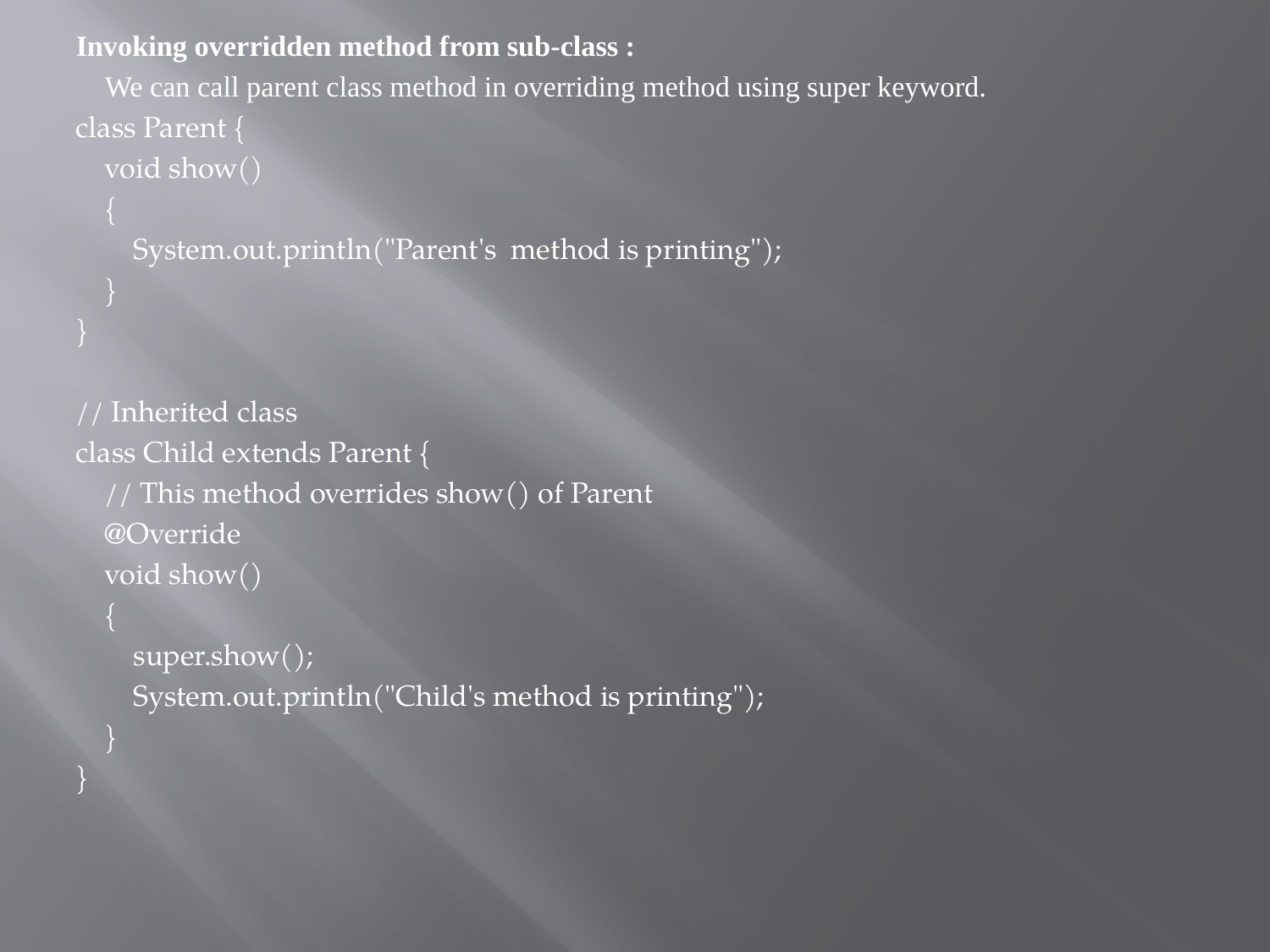

Invoking overridden method from sub-class :
    We can call parent class method in overriding method using super keyword.
class Parent {
    void show()
    {
        System.out.println("Parent's  method is printing");
    }
}

// Inherited class
class Child extends Parent {
    // This method overrides show() of Parent
    @Override
    void show()
    {
        super.show();
        System.out.println("Child's method is printing");
    }
}